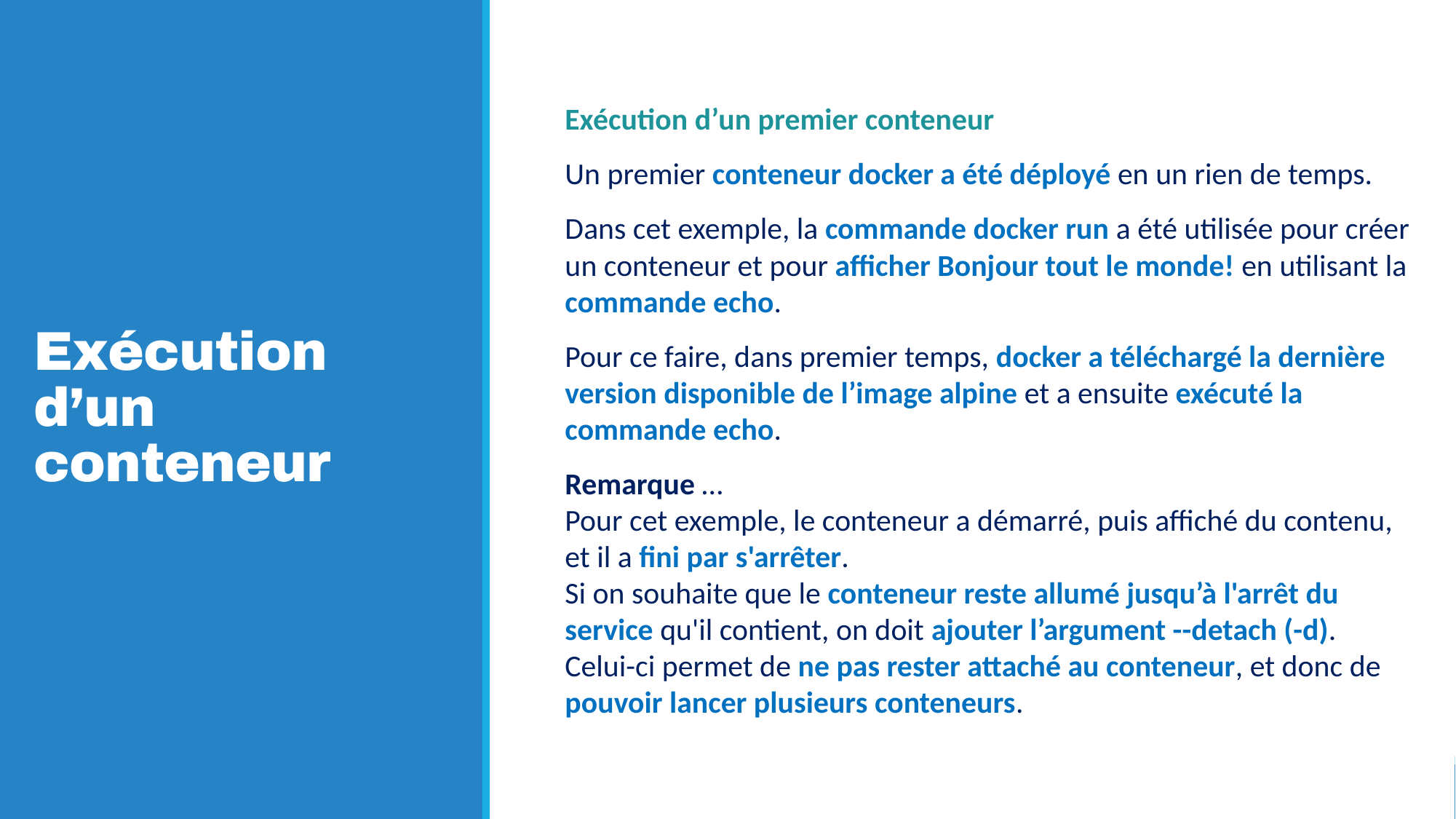

# Exécution d’un conteneur
Exécution d’un premier conteneur
Un premier conteneur docker a été déployé en un rien de temps.
Dans cet exemple, la commande docker run a été utilisée pour créer un conteneur et pour afficher Bonjour tout le monde! en utilisant la commande echo.
Pour ce faire, dans premier temps, docker a téléchargé la dernière version disponible de l’image alpine et a ensuite exécuté la commande echo.
Remarque …
Pour cet exemple, le conteneur a démarré, puis affiché du contenu, et il a fini par s'arrêter.
Si on souhaite que le conteneur reste allumé jusqu’à l'arrêt du service qu'il contient, on doit ajouter l’argument --detach (-d).
Celui-ci permet de ne pas rester attaché au conteneur, et donc de pouvoir lancer plusieurs conteneurs.